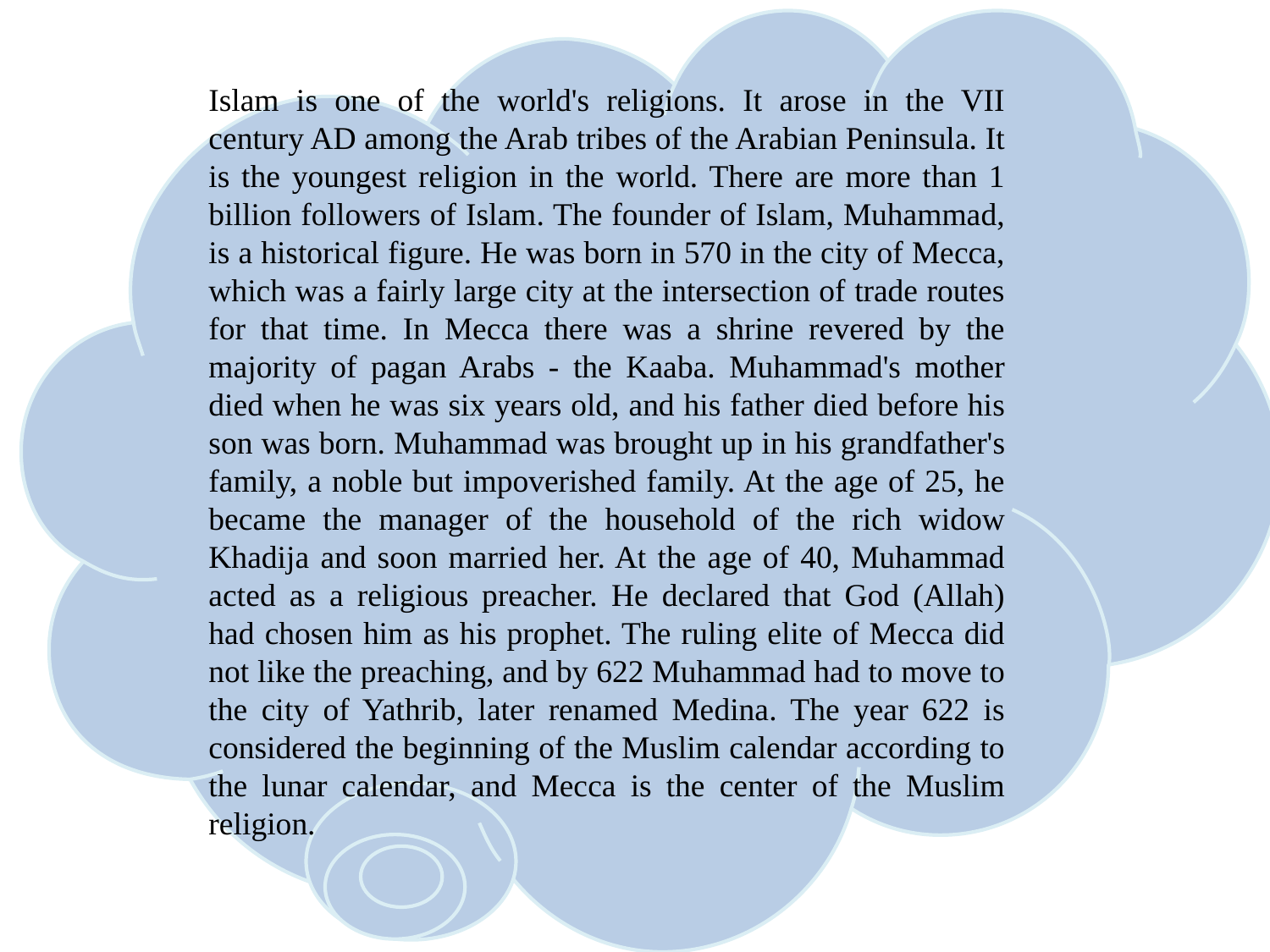

Islam is one of the world's religions. It arose in the VII century AD among the Arab tribes of the Arabian Peninsula. It is the youngest religion in the world. There are more than 1 billion followers of Islam. The founder of Islam, Muhammad, is a historical figure. He was born in 570 in the city of Mecca, which was a fairly large city at the intersection of trade routes for that time. In Mecca there was a shrine revered by the majority of pagan Arabs - the Kaaba. Muhammad's mother died when he was six years old, and his father died before his son was born. Muhammad was brought up in his grandfather's family, a noble but impoverished family. At the age of 25, he became the manager of the household of the rich widow Khadija and soon married her. At the age of 40, Muhammad acted as a religious preacher. He declared that God (Allah) had chosen him as his prophet. The ruling elite of Mecca did not like the preaching, and by 622 Muhammad had to move to the city of Yathrib, later renamed Medina. The year 622 is considered the beginning of the Muslim calendar according to the lunar calendar, and Mecca is the center of the Muslim religion.